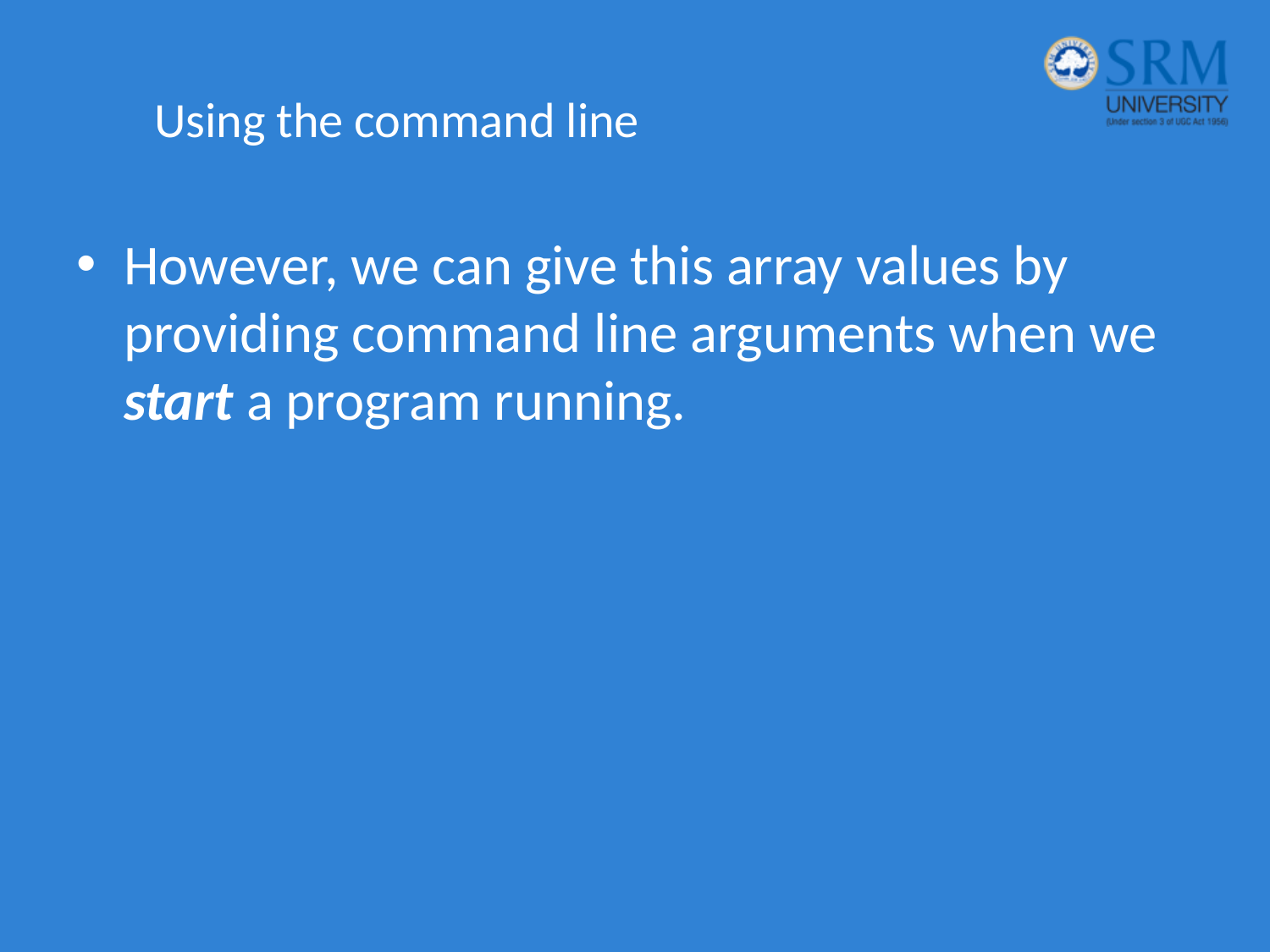

# Using the command line
However, we can give this array values by providing command line arguments when we start a program running.